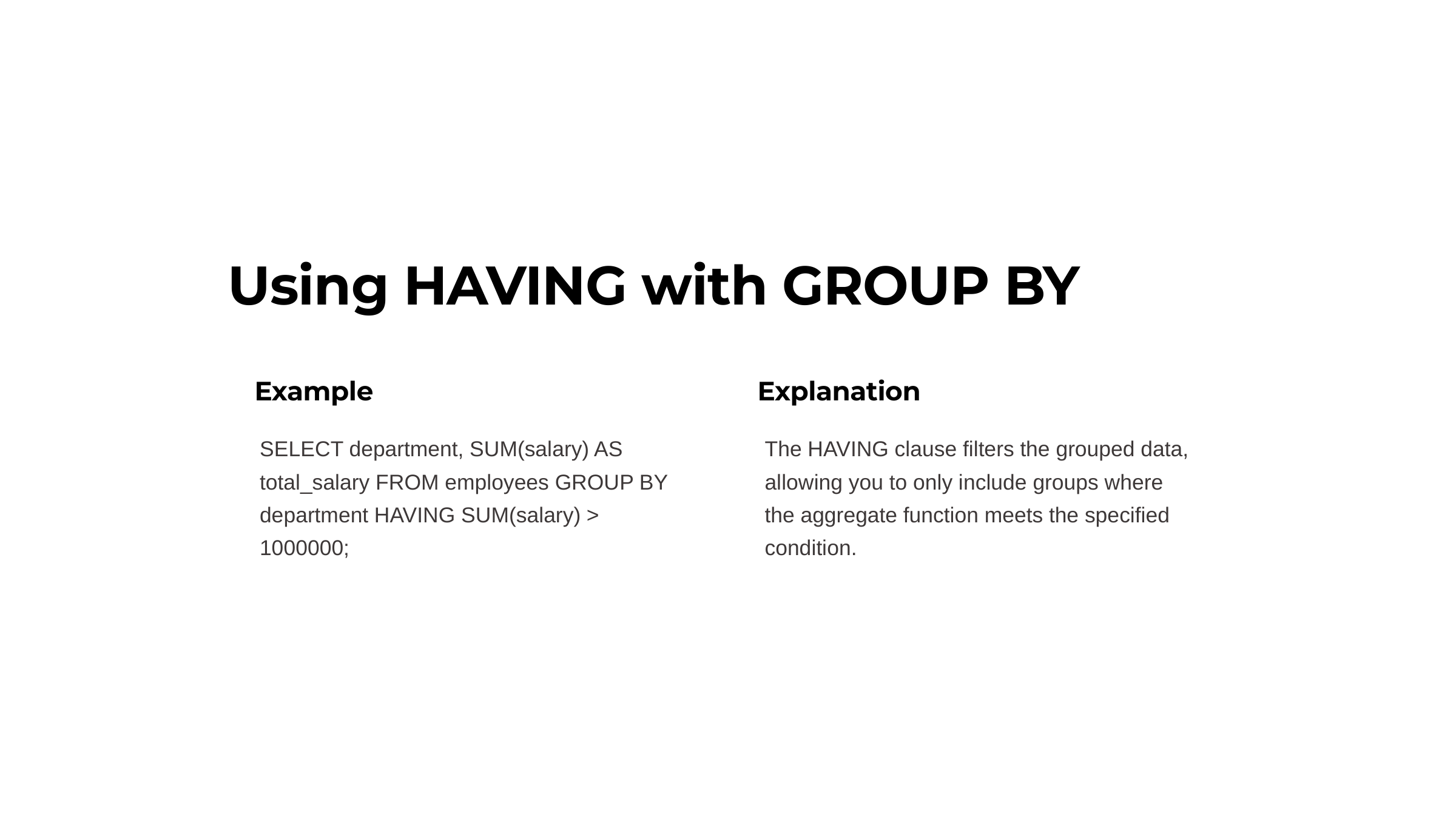

Using HAVING with GROUP BY
Example
Explanation
SELECT department, SUM(salary) AS total_salary FROM employees GROUP BY department HAVING SUM(salary) > 1000000;
The HAVING clause filters the grouped data, allowing you to only include groups where the aggregate function meets the specified condition.